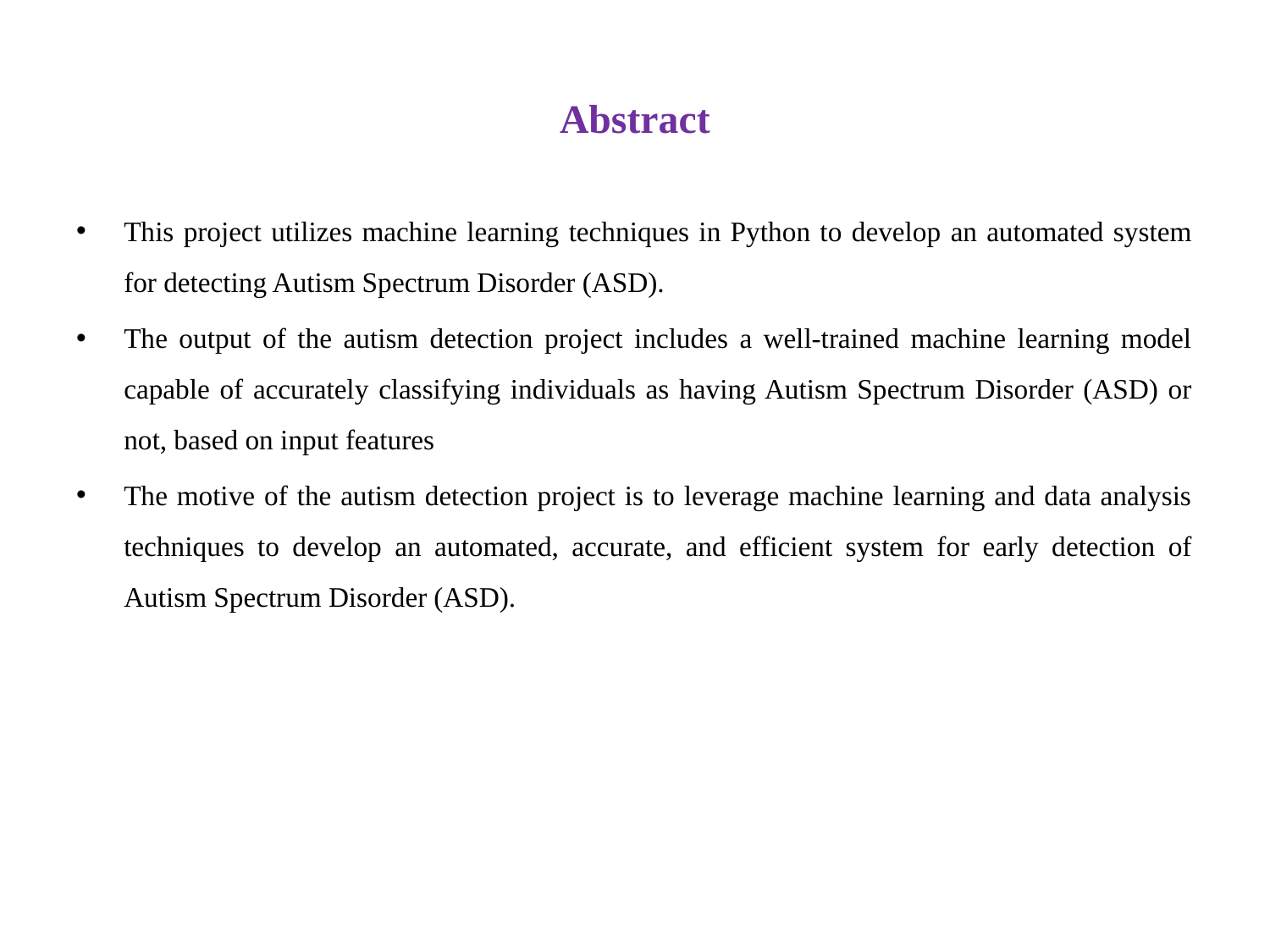

# Abstract
This project utilizes machine learning techniques in Python to develop an automated system for detecting Autism Spectrum Disorder (ASD).
The output of the autism detection project includes a well-trained machine learning model capable of accurately classifying individuals as having Autism Spectrum Disorder (ASD) or not, based on input features
The motive of the autism detection project is to leverage machine learning and data analysis techniques to develop an automated, accurate, and efficient system for early detection of Autism Spectrum Disorder (ASD).